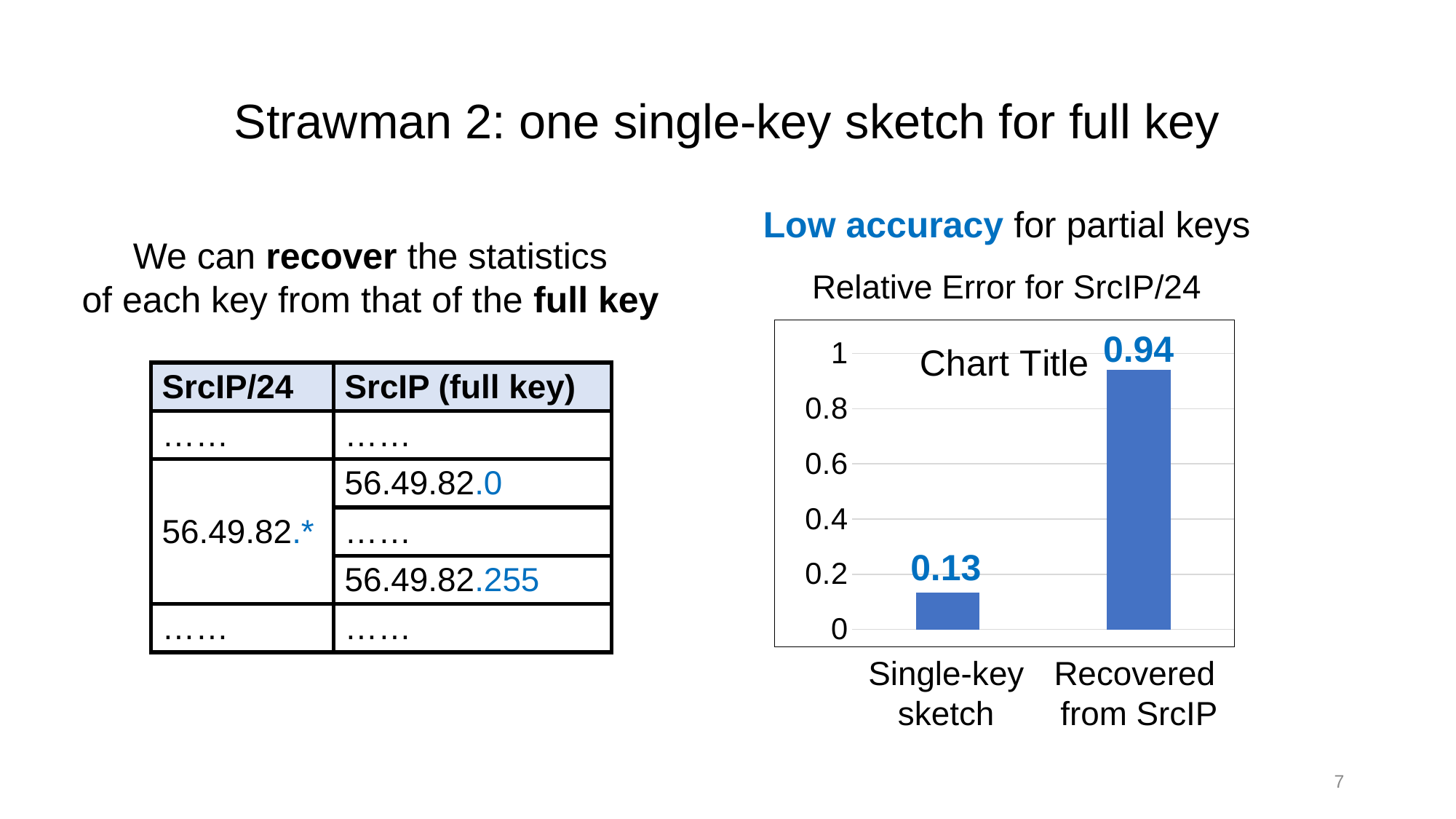

# Strawman 2: one single-key sketch for full key
Low accuracy for partial keys
We can recover the statistics
of each key from that of the full key
Relative Error for SrcIP/24

### Chart:

| Category |  |
|---|---|
| SrcIP/32 (Full Key) | 0.133296 |
| SrcIP/24 (Partial Key) | 0.940894 |
0.94
| SrcIP/24 | SrcIP (full key) |
| --- | --- |
| …… | …… |
| 56.49.82.\* | 56.49.82.0 |
|  | …… |
|  | 56.49.82.255 |
| …… | …… |
0.13
Recovered
from SrcIP
Single-key
sketch
7